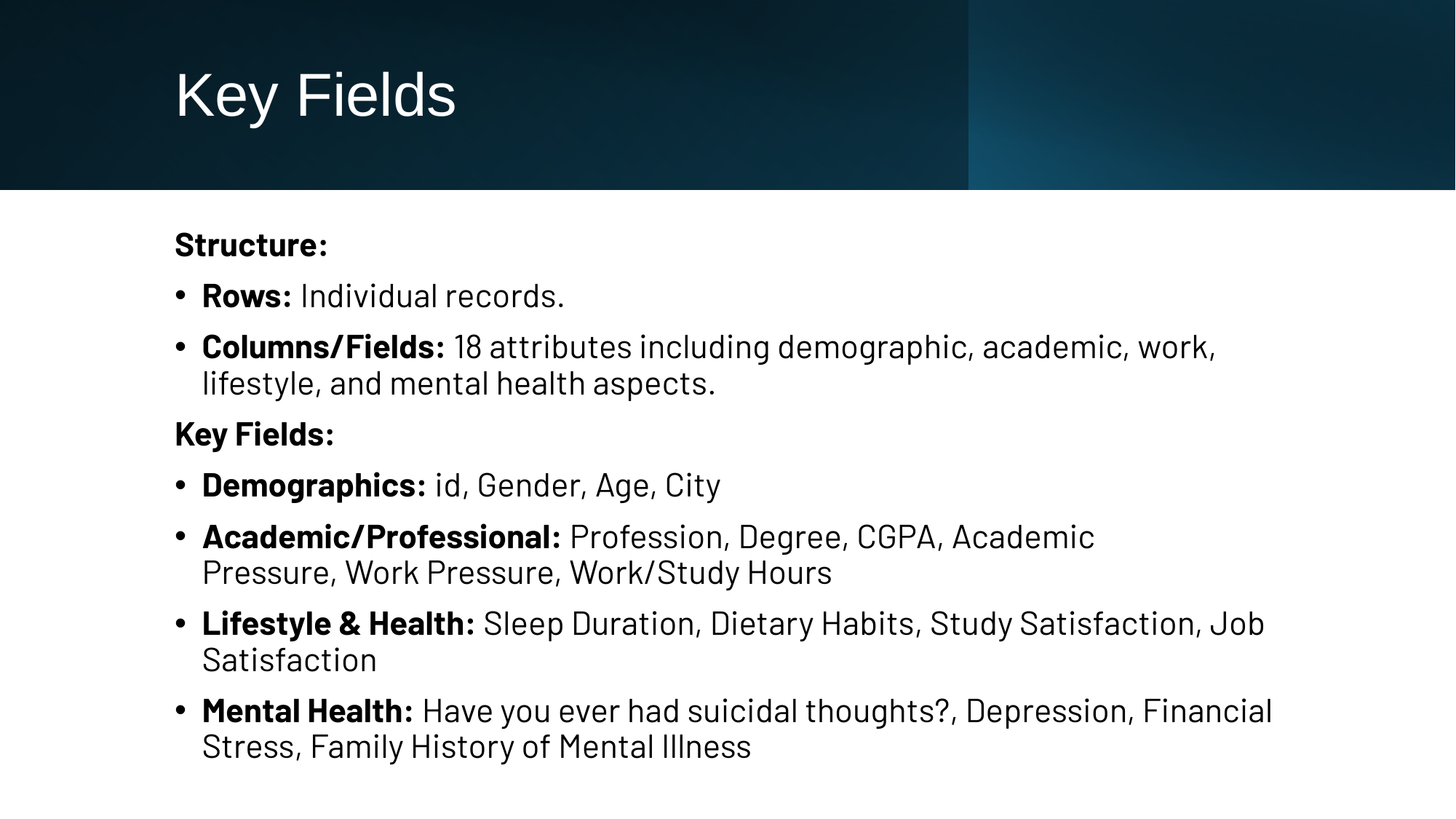

# Key Fields
Structure:
Rows: Individual records.
Columns/Fields: 18 attributes including demographic, academic, work, lifestyle, and mental health aspects.
Key Fields:
Demographics: id, Gender, Age, City
Academic/Professional: Profession, Degree, CGPA, Academic Pressure, Work Pressure, Work/Study Hours
Lifestyle & Health: Sleep Duration, Dietary Habits, Study Satisfaction, Job Satisfaction
Mental Health: Have you ever had suicidal thoughts?, Depression, Financial Stress, Family History of Mental Illness